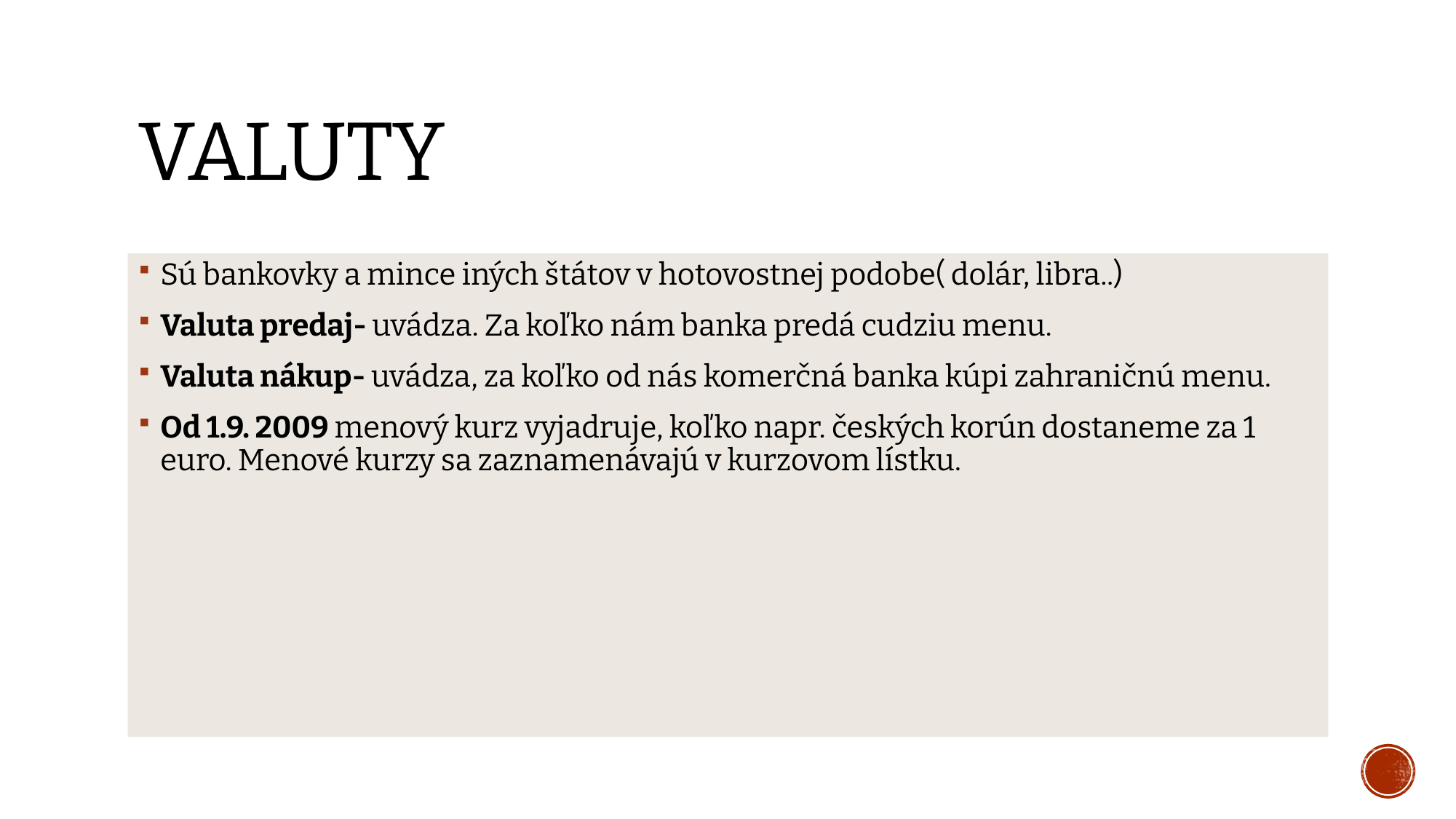

# Valuty
Sú bankovky a mince iných štátov v hotovostnej podobe( dolár, libra..)
Valuta predaj- uvádza. Za koľko nám banka predá cudziu menu.
Valuta nákup- uvádza, za koľko od nás komerčná banka kúpi zahraničnú menu.
Od 1.9. 2009 menový kurz vyjadruje, koľko napr. českých korún dostaneme za 1 euro. Menové kurzy sa zaznamenávajú v kurzovom lístku.